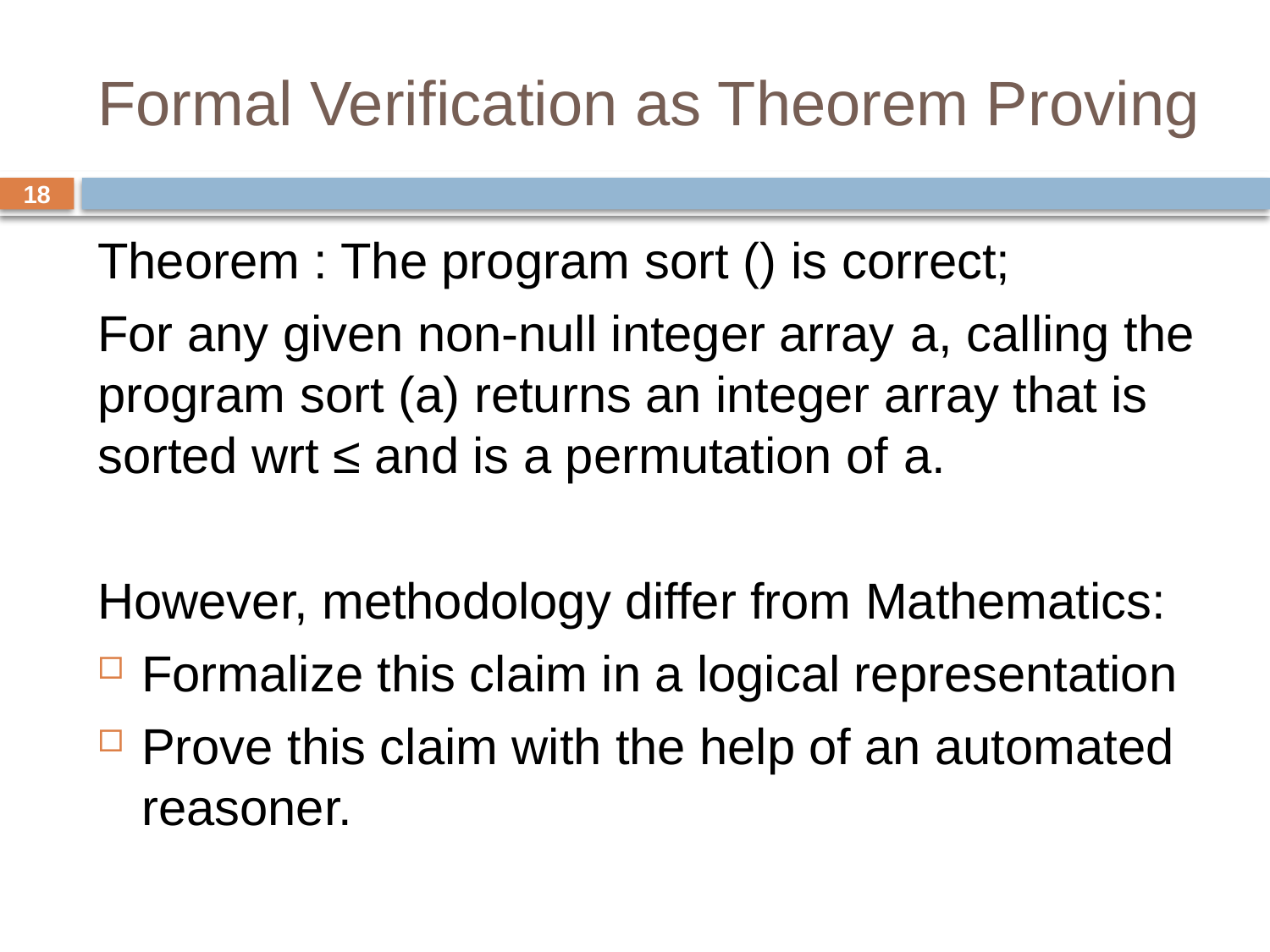

# Formal Verification as Theorem Proving
18
Theorem : The program sort () is correct;
For any given non-null integer array a, calling the program sort (a) returns an integer array that is sorted wrt ≤ and is a permutation of a.

However, methodology differ from Mathematics:
Formalize this claim in a logical representation
Prove this claim with the help of an automated reasoner.